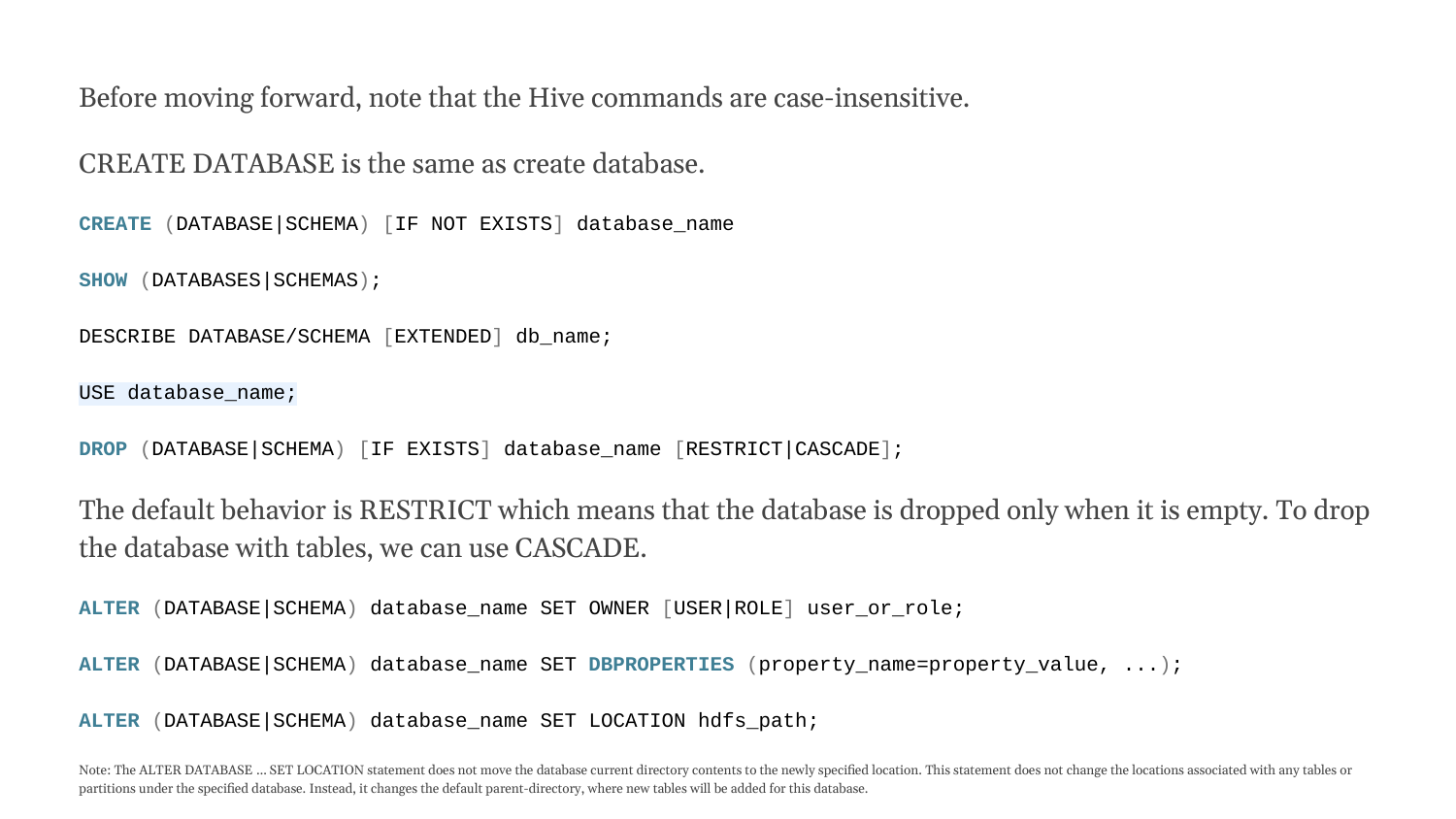

Before moving forward, note that the Hive commands are case-insensitive.
CREATE DATABASE is the same as create database.
CREATE (DATABASE|SCHEMA) [IF NOT EXISTS] database_name
SHOW (DATABASES|SCHEMAS);
DESCRIBE DATABASE/SCHEMA [EXTENDED] db_name;
USE database_name;
DROP (DATABASE|SCHEMA) [IF EXISTS] database_name [RESTRICT|CASCADE];
The default behavior is RESTRICT which means that the database is dropped only when it is empty. To drop the database with tables, we can use CASCADE.
ALTER (DATABASE|SCHEMA) database_name SET OWNER [USER|ROLE] user_or_role;
ALTER (DATABASE|SCHEMA) database_name SET DBPROPERTIES (property_name=property_value, ...);
ALTER (DATABASE|SCHEMA) database_name SET LOCATION hdfs_path;
Note: The ALTER DATABASE … SET LOCATION statement does not move the database current directory contents to the newly specified location. This statement does not change the locations associated with any tables or partitions under the specified database. Instead, it changes the default parent-directory, where new tables will be added for this database.